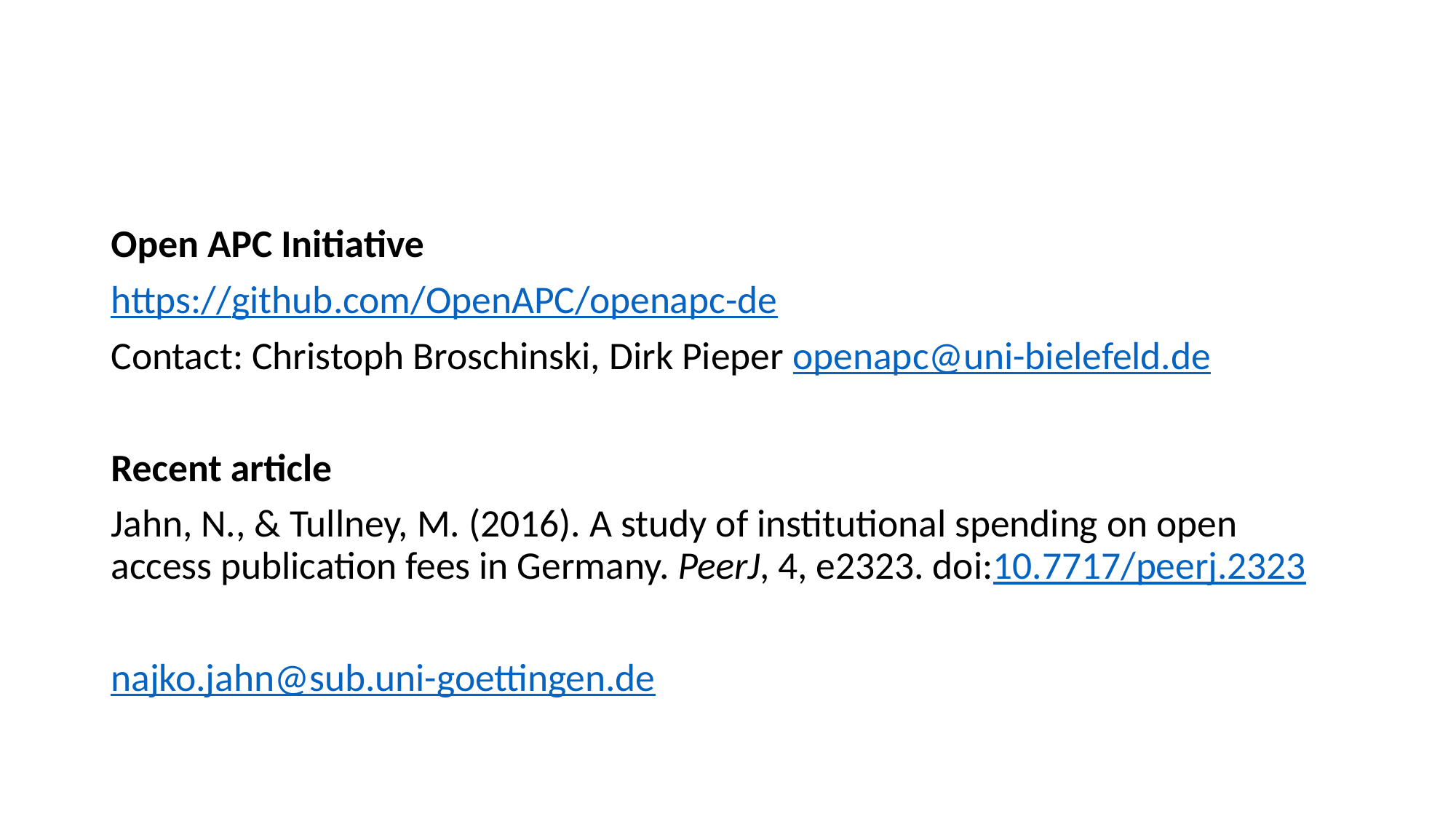

#
Open APC Initiative
https://github.com/OpenAPC/openapc-de
Contact: Christoph Broschinski, Dirk Pieper openapc@uni-bielefeld.de

Recent article
Jahn, N., & Tullney, M. (2016). A study of institutional spending on open access publication fees in Germany. PeerJ, 4, e2323. doi:10.7717/peerj.2323

najko.jahn@sub.uni-goettingen.de